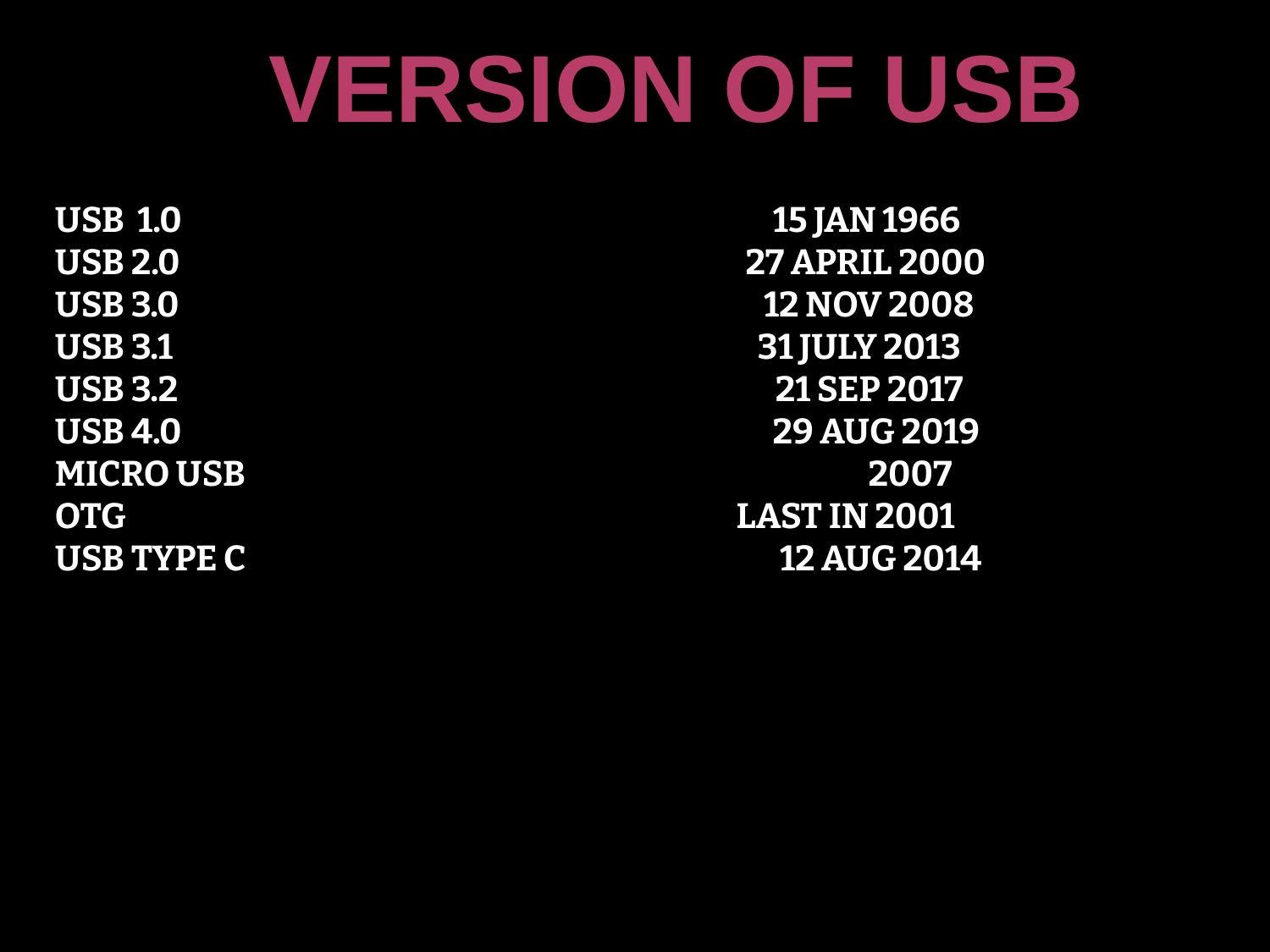

VERSION OF USB
USB  1.0                                                                                             15 JAN 1966
USB 2.0                                                                                         27 APRIL 2000
USB 3.0                                                                                            12 NOV 2008
USB 3.1                                                                                            31 JULY 2013
USB 3.2                                                                                              21 SEP 2017
USB 4.0                                                                                             29 AUG 2019
MICRO USB                                                                                                  2007
OTG                                                                                                LAST IN 2001
USB TYPE C                                                                                    12 AUG 2014